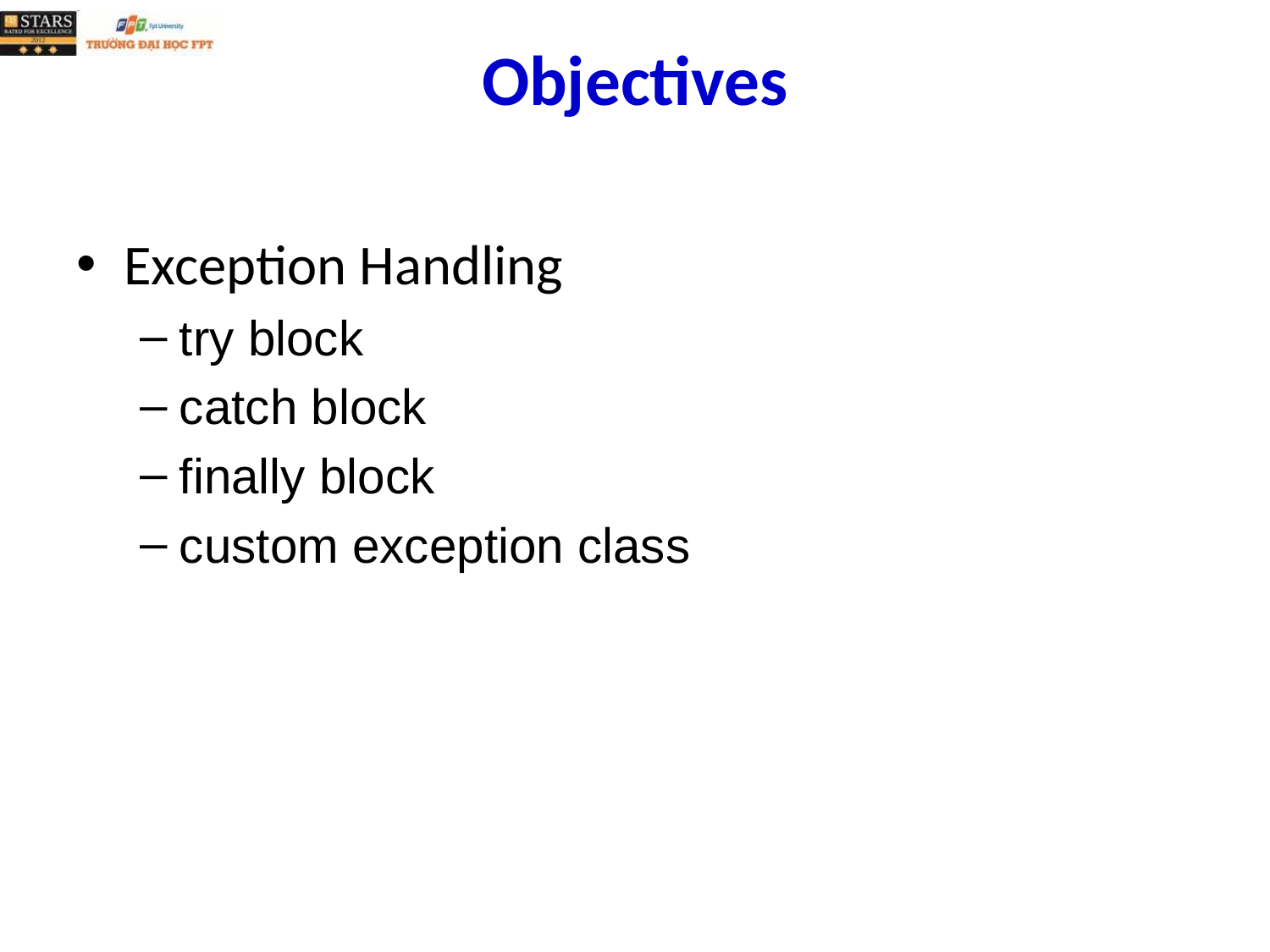

# Objectives
Exception Handling
try block
catch block
finally block
custom exception class